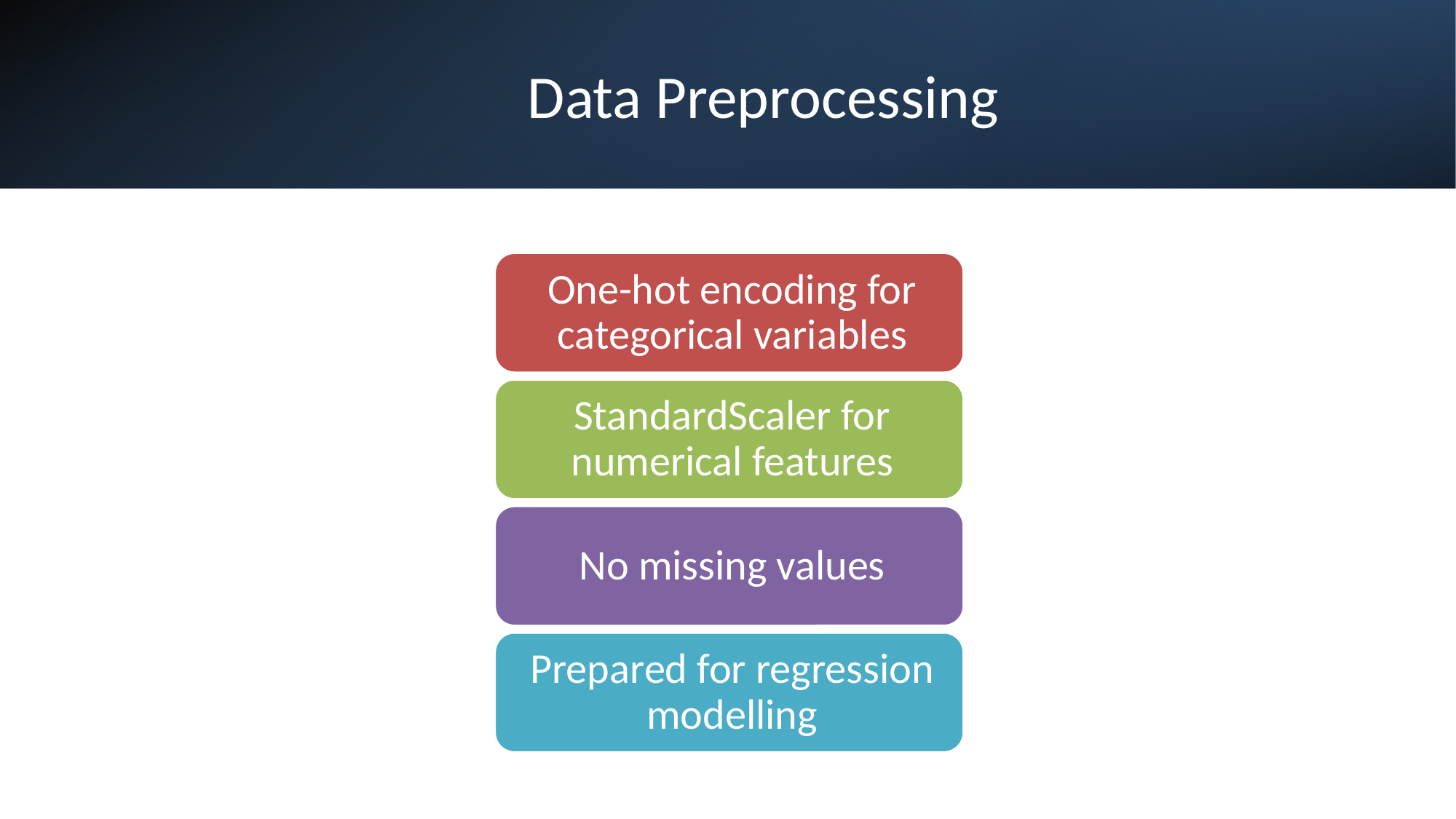

# Data Preprocessing
One-hot encoding for categorical variables
StandardScaler for numerical features
No missing values
Prepared for regression modelling